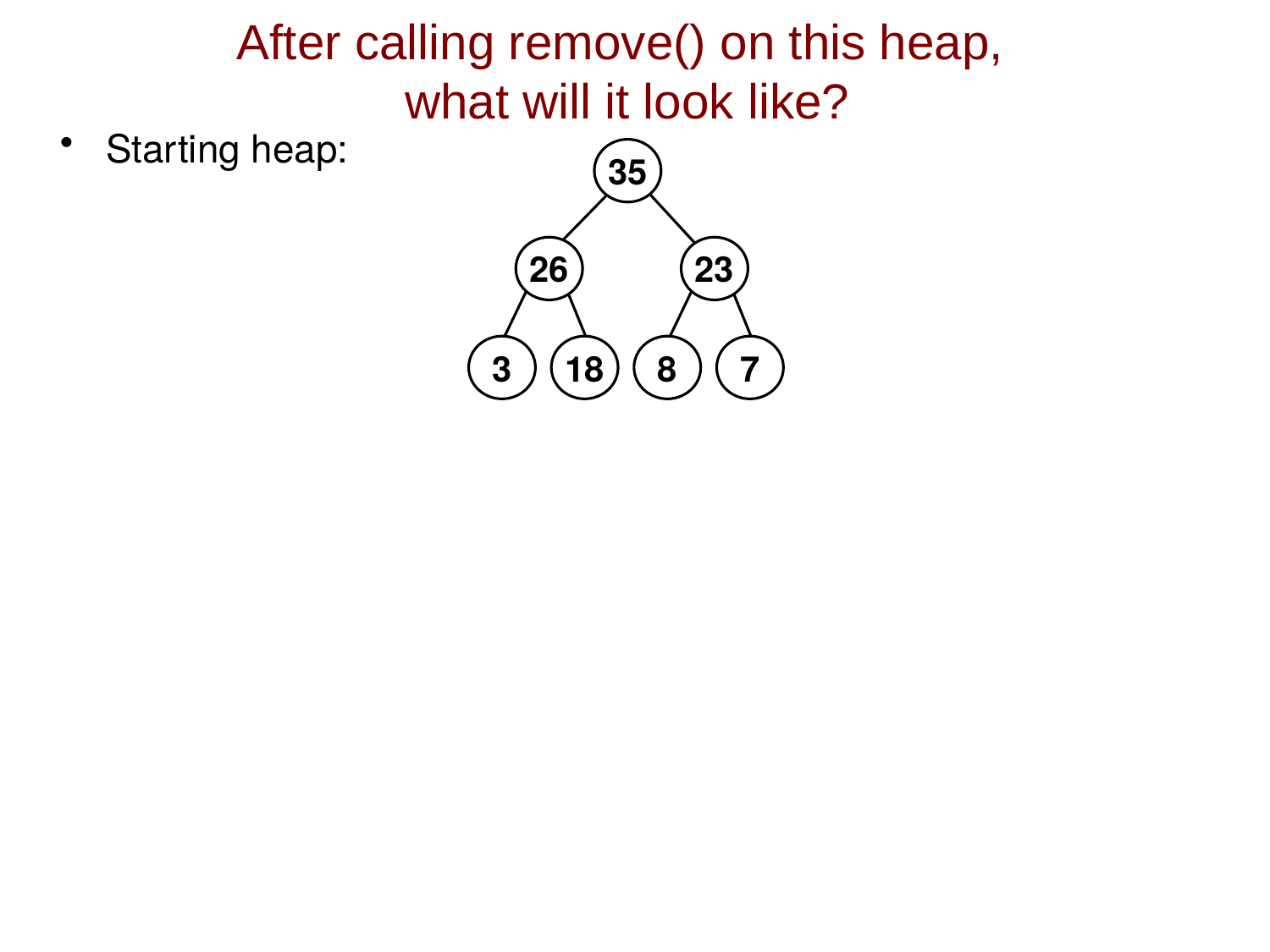

# After calling remove() on this heap, what will it look like?
Starting heap:

35

26
23

3
18
8
7